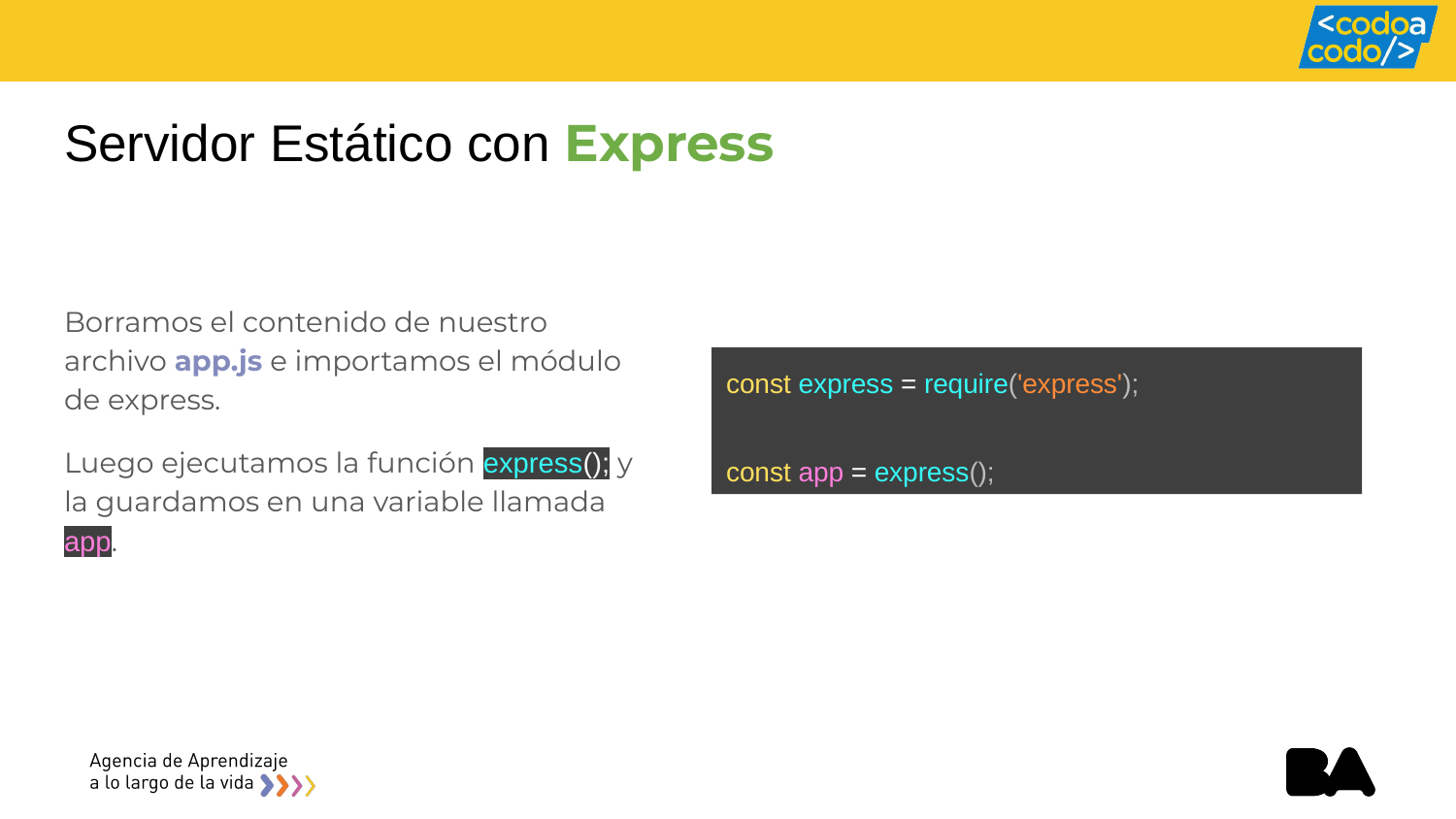

# Servidor Estático con Express
Borramos el contenido de nuestro archivo app.js e importamos el módulo de express.
Luego ejecutamos la función express(); y la guardamos en una variable llamada app.

const express = require('express');

const app = express();